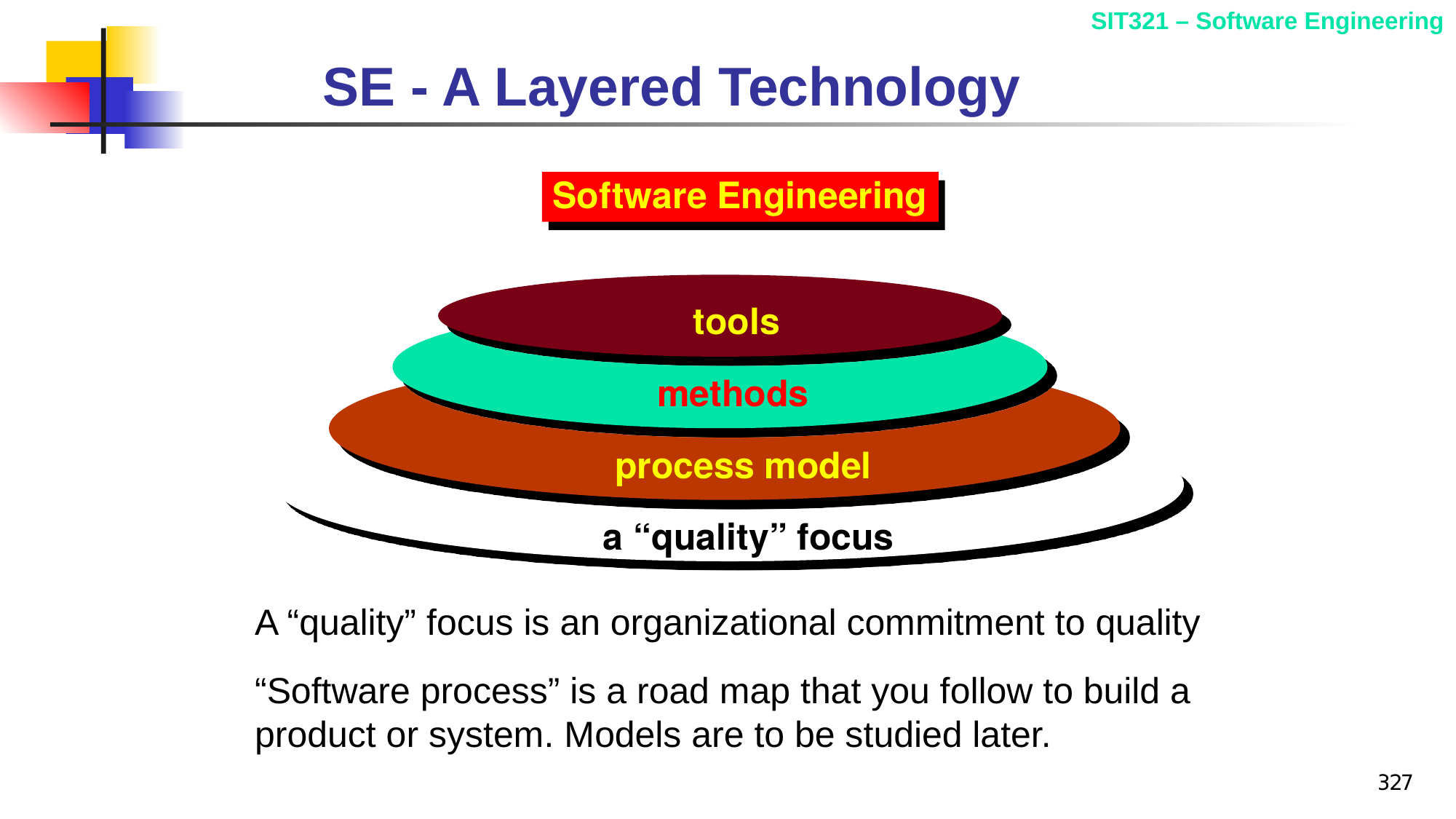

# SE - A Layered Technology
Software Engineering
Software Engineering

tools

methods

process model
a “quality” focus
A “quality” focus is an organizational commitment to quality
“Software process” is a road map that you follow to build a product or system. Models are to be studied later.
327